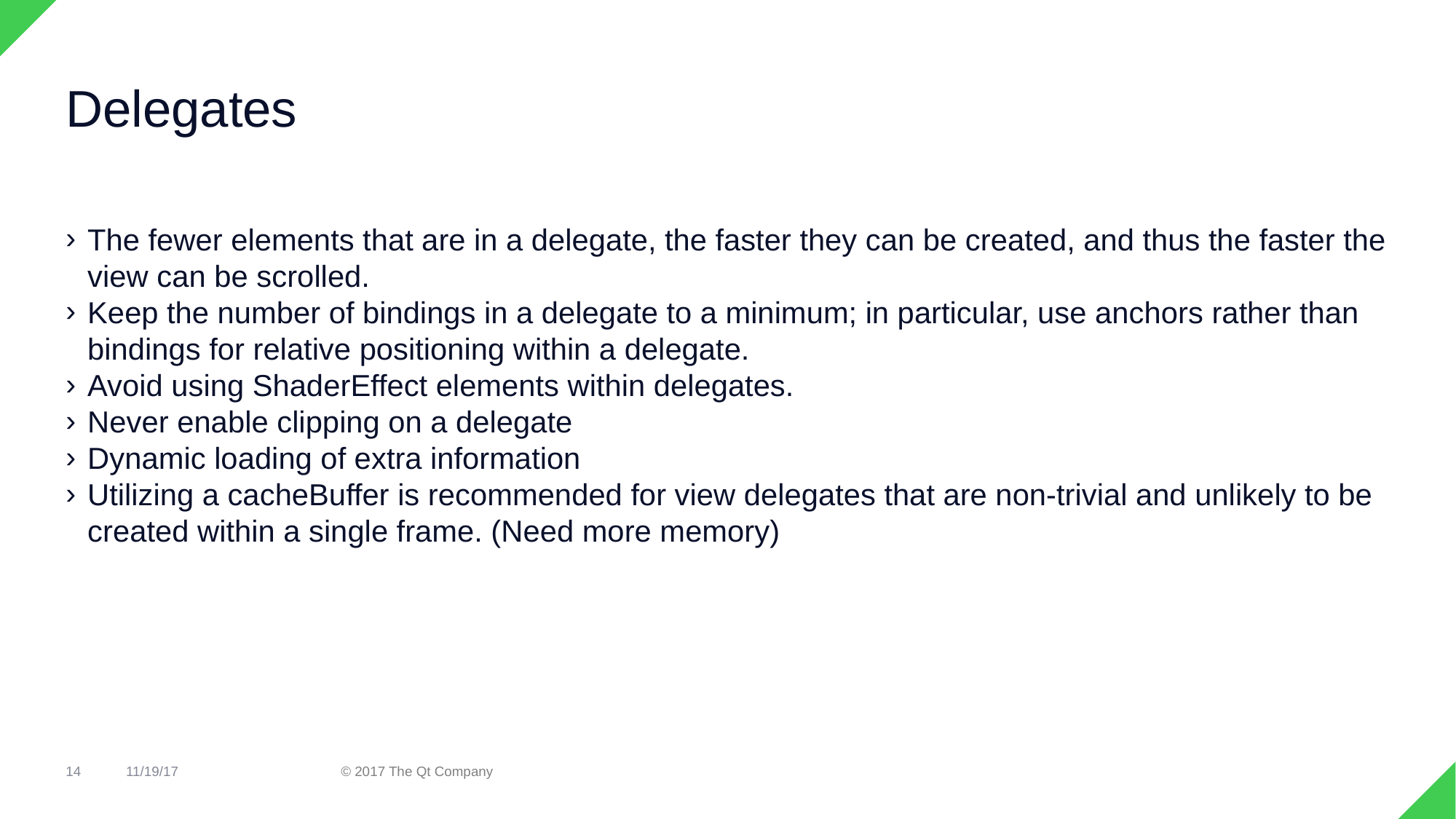

Delegates
The fewer elements that are in a delegate, the faster they can be created, and thus the faster the view can be scrolled.
Keep the number of bindings in a delegate to a minimum; in particular, use anchors rather than bindings for relative positioning within a delegate.
Avoid using ShaderEffect elements within delegates.
Never enable clipping on a delegate
Dynamic loading of extra information
Utilizing a cacheBuffer is recommended for view delegates that are non-trivial and unlikely to be created within a single frame. (Need more memory)
14
11/19/17
© 2017 The Qt Company